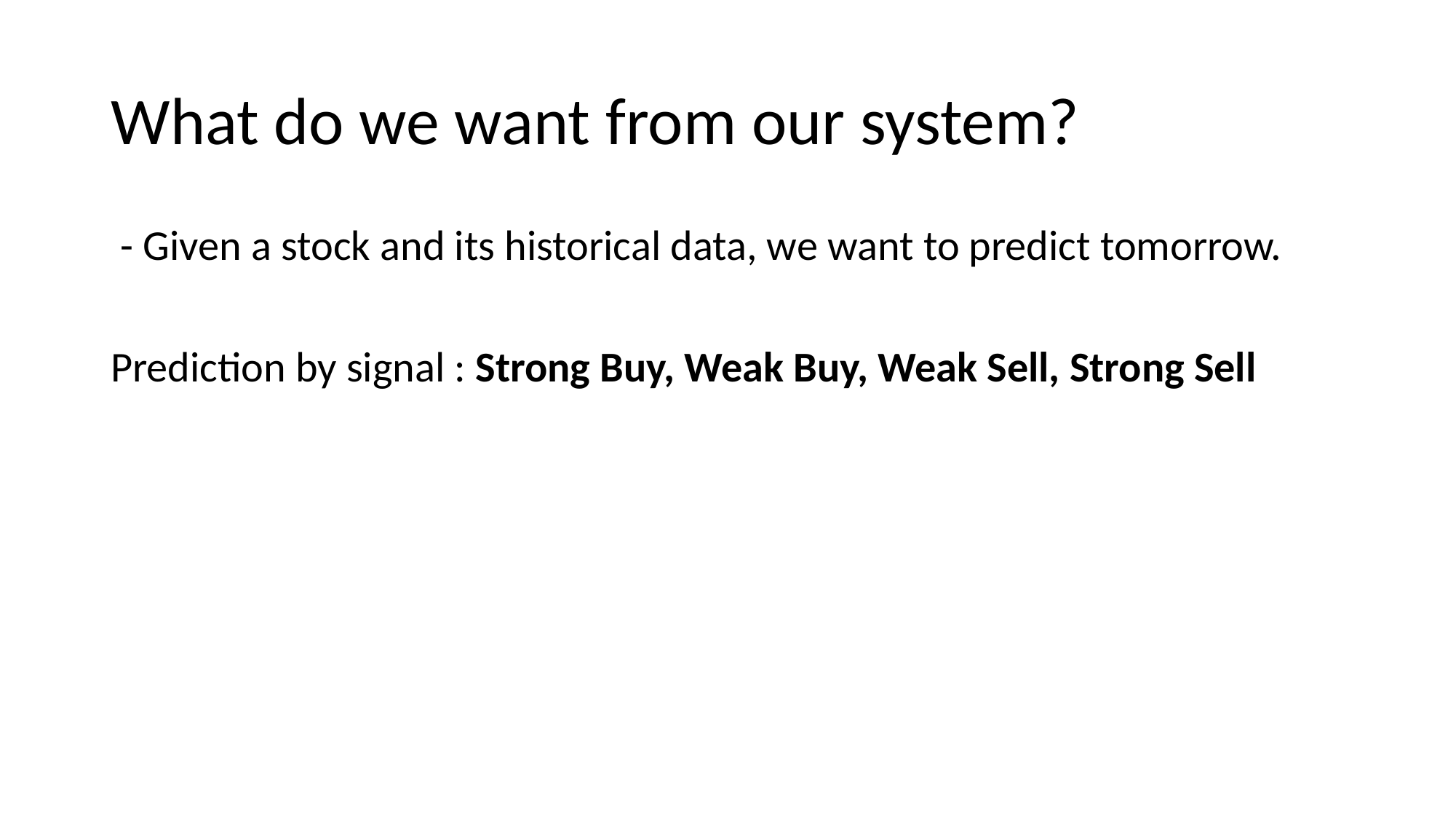

# What do we want from our system?
 - Given a stock and its historical data, we want to predict tomorrow.

Prediction by signal : Strong Buy, Weak Buy, Weak Sell, Strong Sell